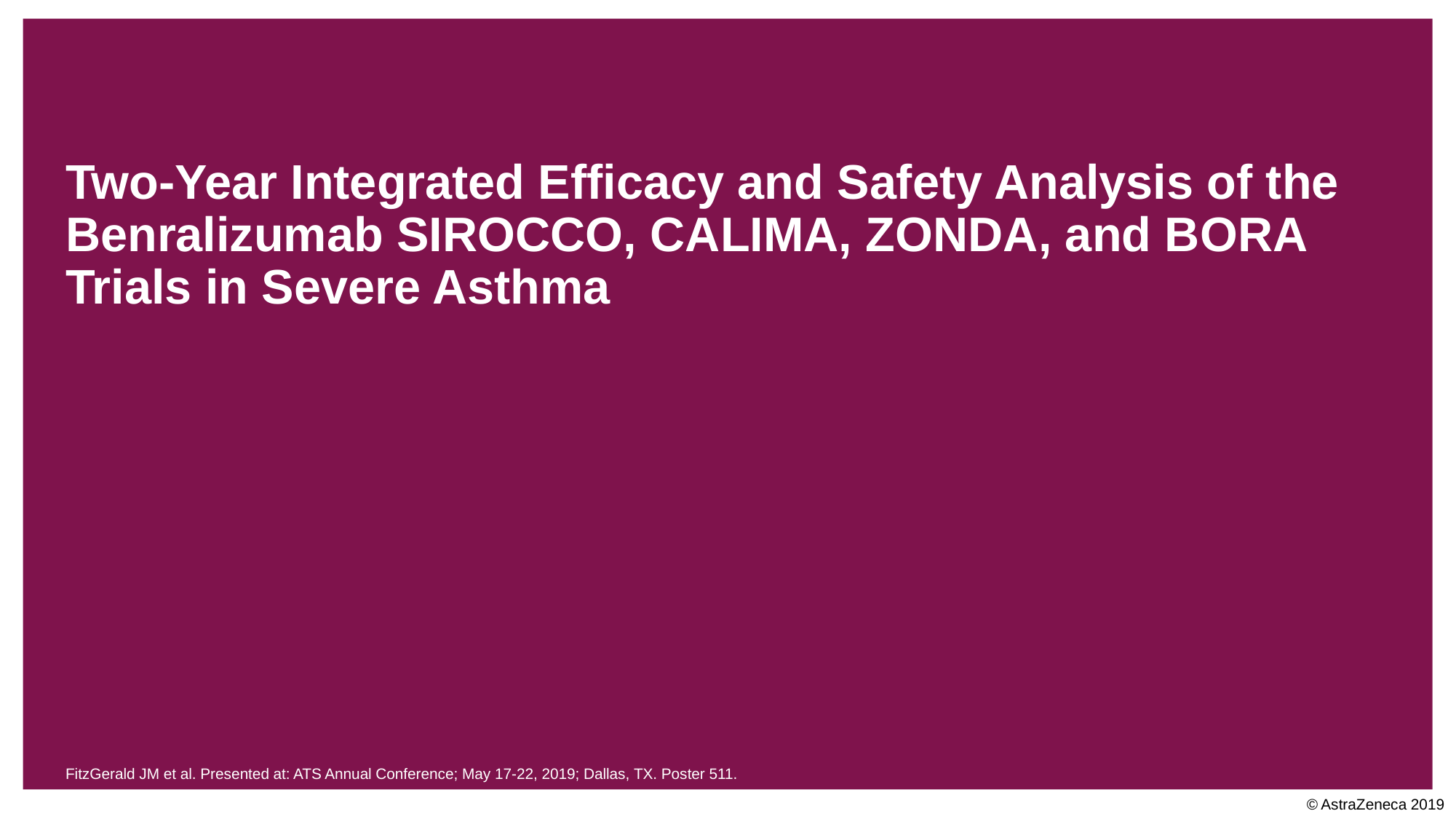

# Two-Year Integrated Efficacy and Safety Analysis of the Benralizumab SIROCCO, CALIMA, ZONDA, and BORA Trials in Severe Asthma
FitzGerald JM et al. Presented at: ATS Annual Conference; May 17-22, 2019; Dallas, TX. Poster 511.